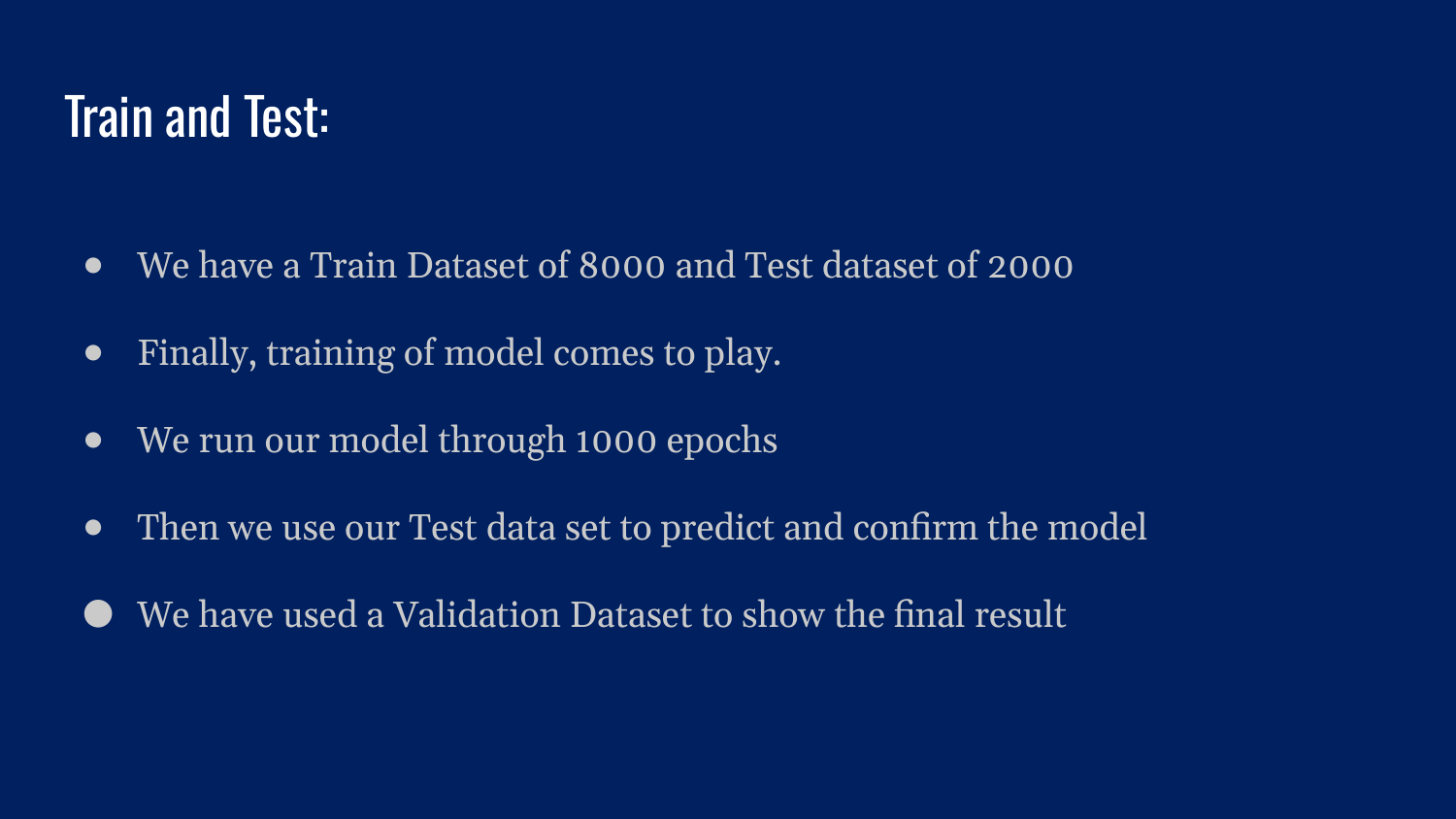

# Train and Test:
We have a Train Dataset of 8000 and Test dataset of 2000
Finally, training of model comes to play.
We run our model through 1000 epochs
Then we use our Test data set to predict and confirm the model
We have used a Validation Dataset to show the final result